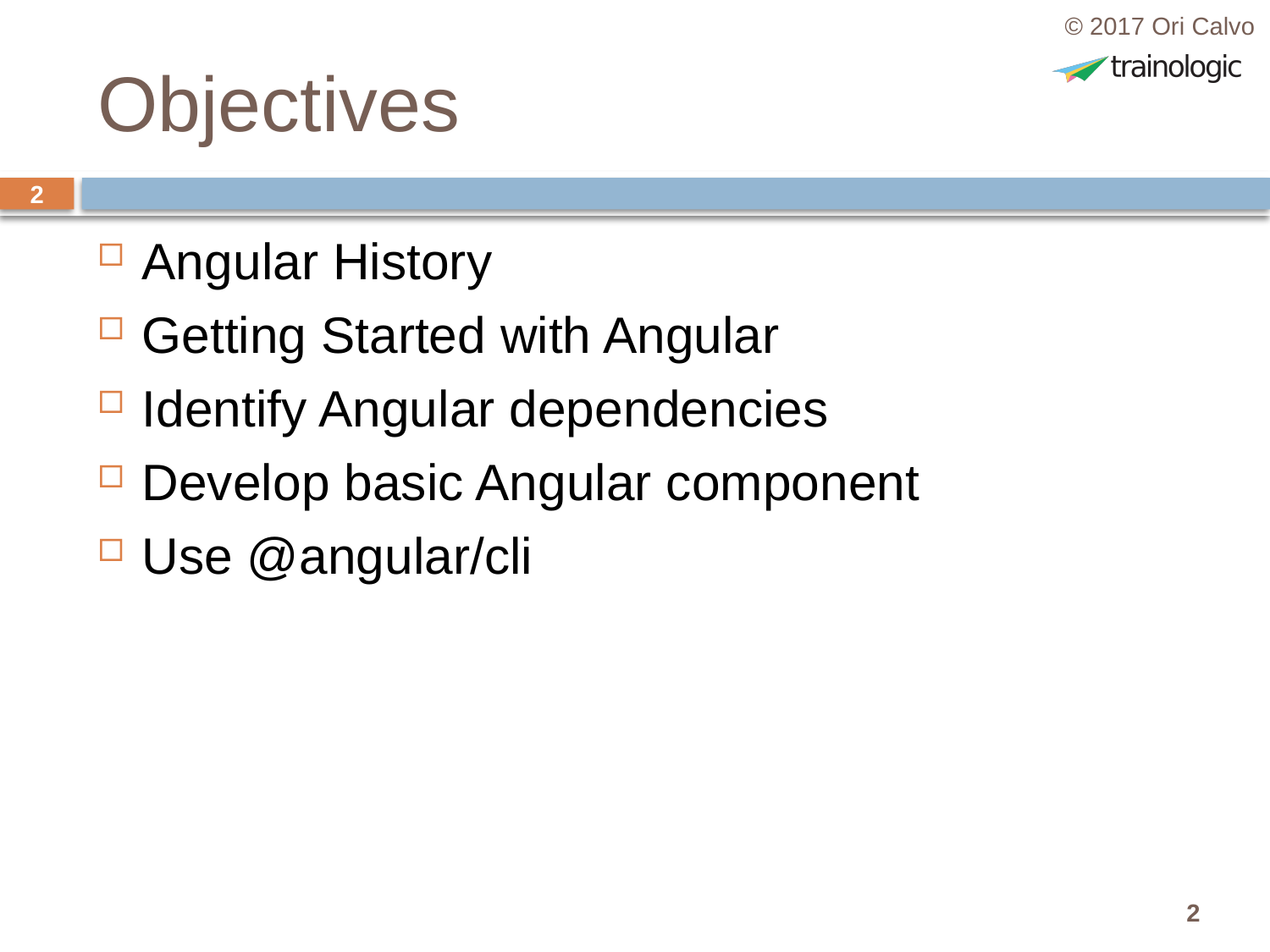

© 2017 Ori Calvo
# Objectives
2
Angular History
Getting Started with Angular
Identify Angular dependencies
Develop basic Angular component
Use @angular/cli